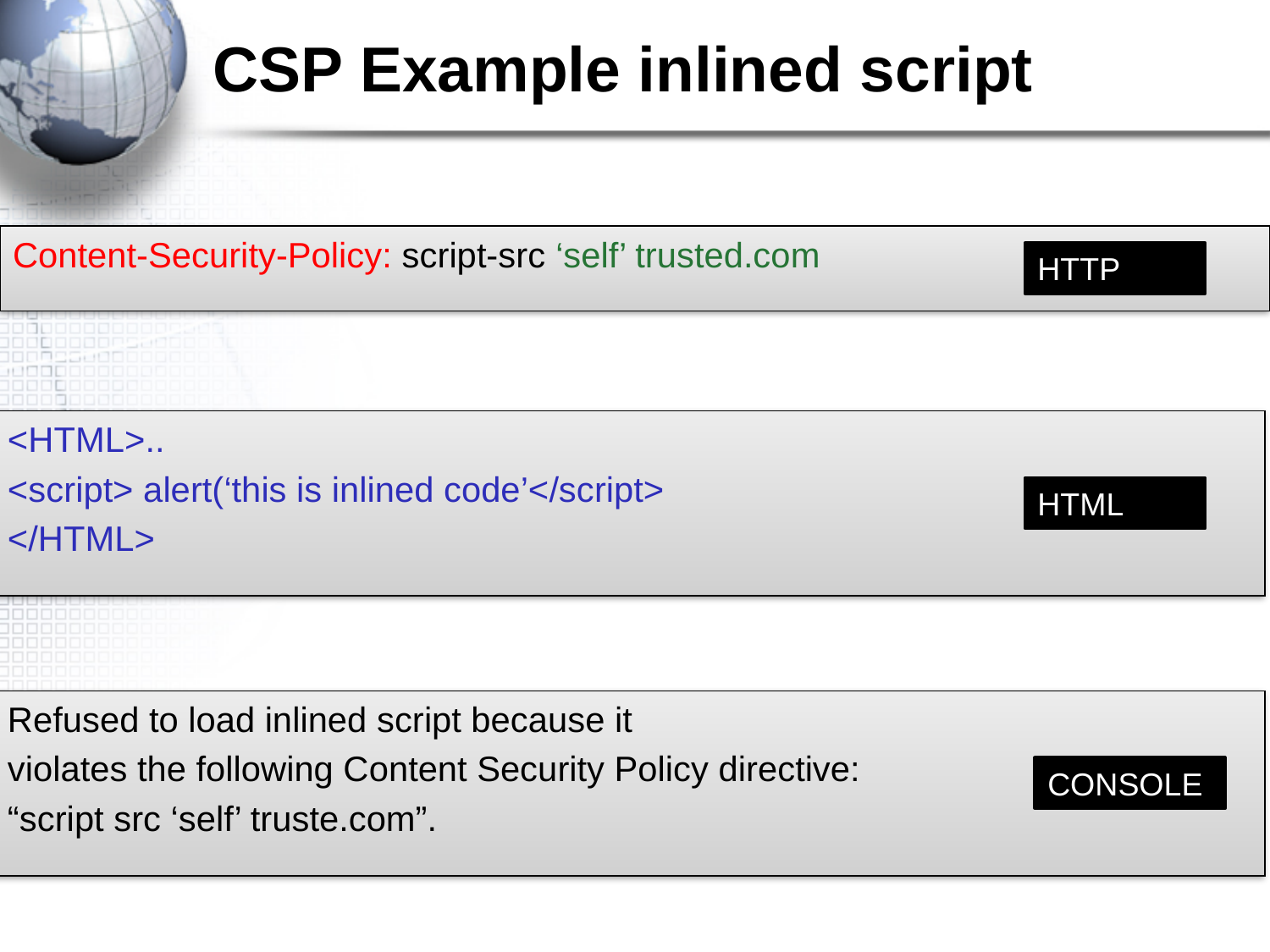

# CSP Example inlined script
Content-Security-Policy: script-src ‘self’ trusted.com
HTTP
<HTML>..
<script> alert(‘this is inlined code’</script>
</HTML>
HTML
Refused to load inlined script because it
violates the following Content Security Policy directive:
“script src ‘self’ truste.com”.
CONSOLE